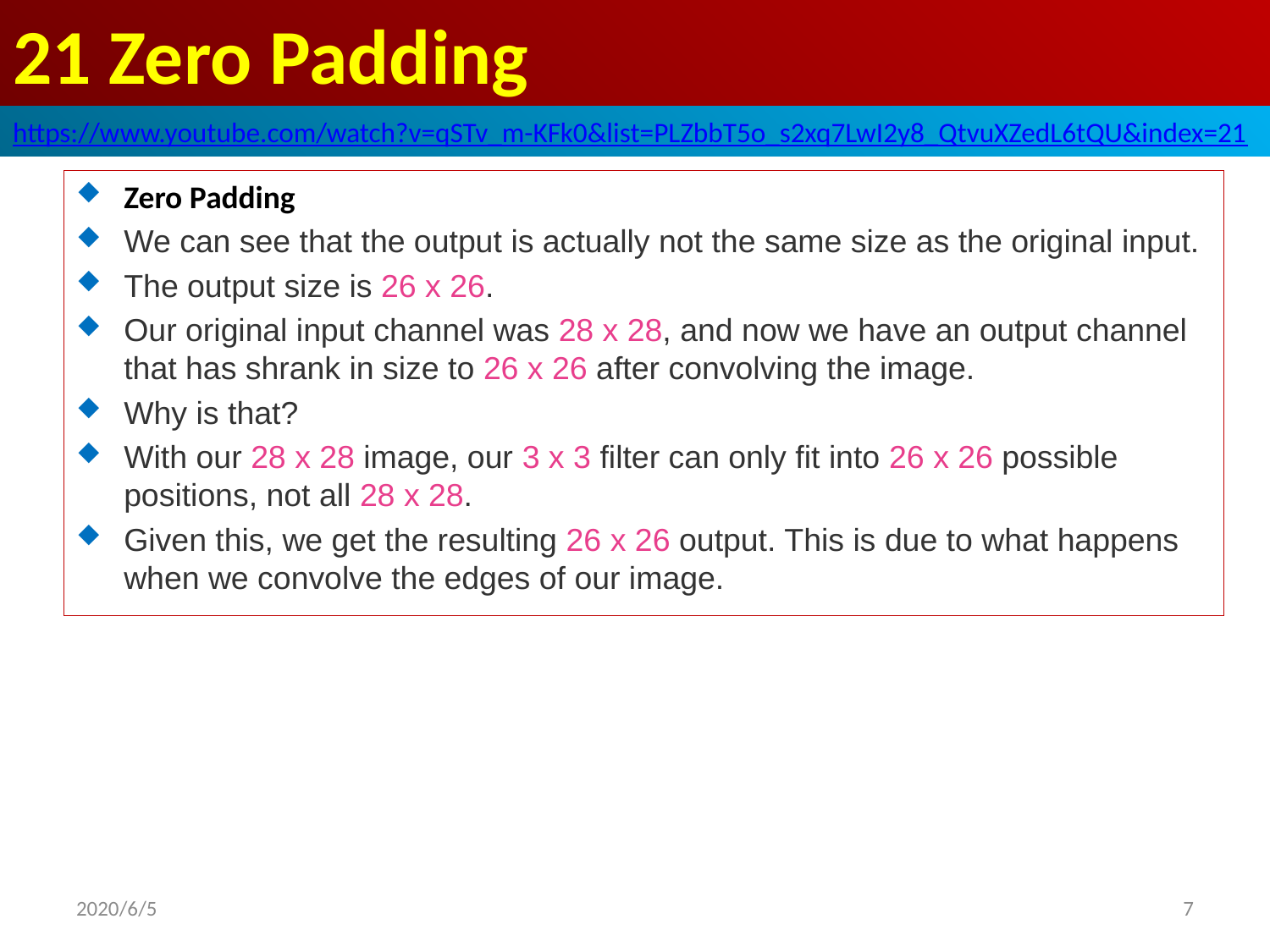

# 21 Zero Padding
https://www.youtube.com/watch?v=qSTv_m-KFk0&list=PLZbbT5o_s2xq7LwI2y8_QtvuXZedL6tQU&index=21
Zero Padding
We can see that the output is actually not the same size as the original input.
The output size is 26 x 26.
Our original input channel was 28 x 28, and now we have an output channel that has shrank in size to 26 x 26 after convolving the image.
Why is that?
With our 28 x 28 image, our 3 x 3 filter can only fit into 26 x 26 possible positions, not all 28 x 28.
Given this, we get the resulting 26 x 26 output. This is due to what happens when we convolve the edges of our image.

2020/6/5
7